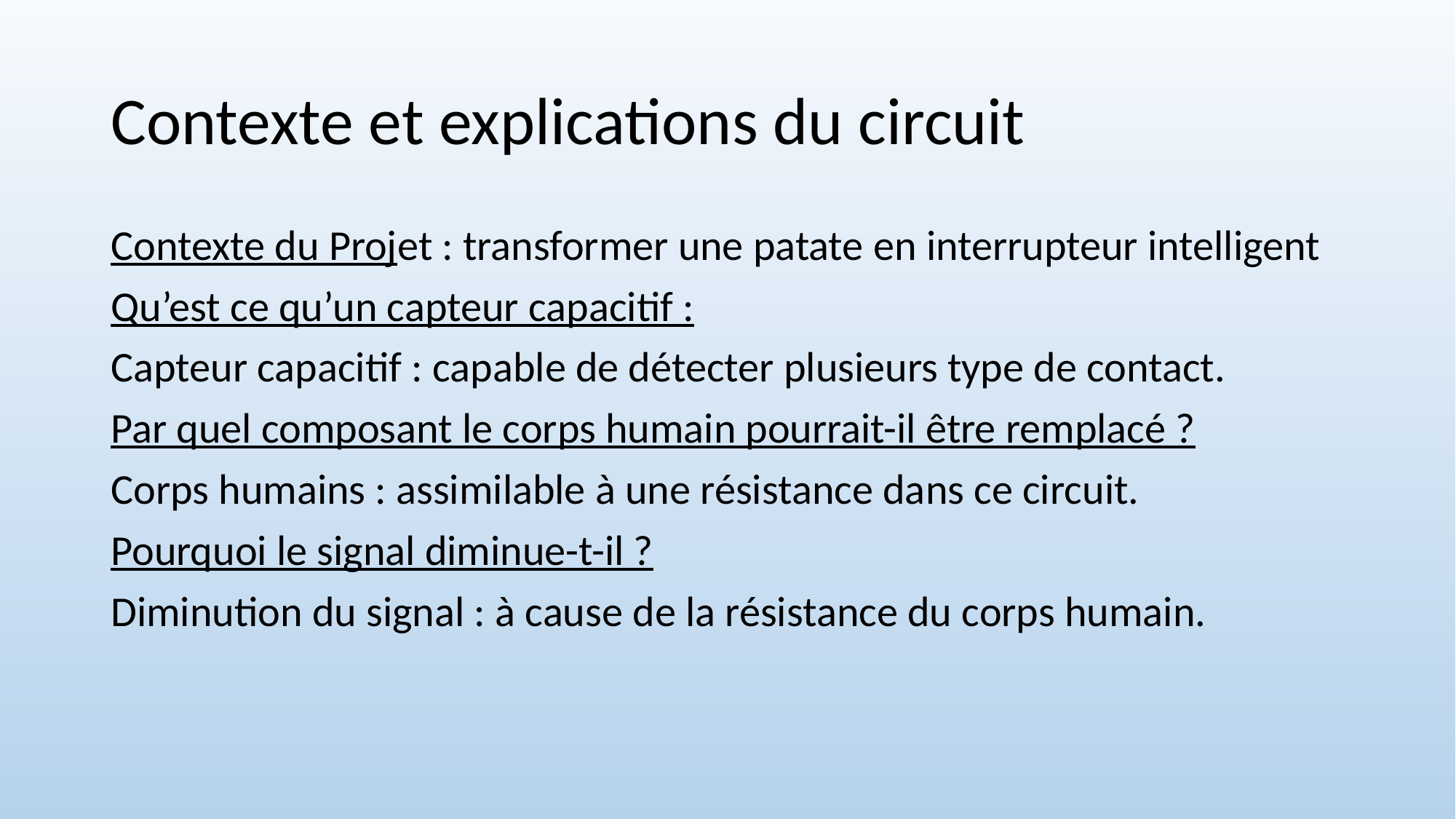

# Contexte et explications du circuit
Contexte du Projet : transformer une patate en interrupteur intelligent
Qu’est ce qu’un capteur capacitif :
Capteur capacitif : capable de détecter plusieurs type de contact.
Par quel composant le corps humain pourrait-il être remplacé ?
Corps humains : assimilable à une résistance dans ce circuit.
Pourquoi le signal diminue-t-il ?
Diminution du signal : à cause de la résistance du corps humain.